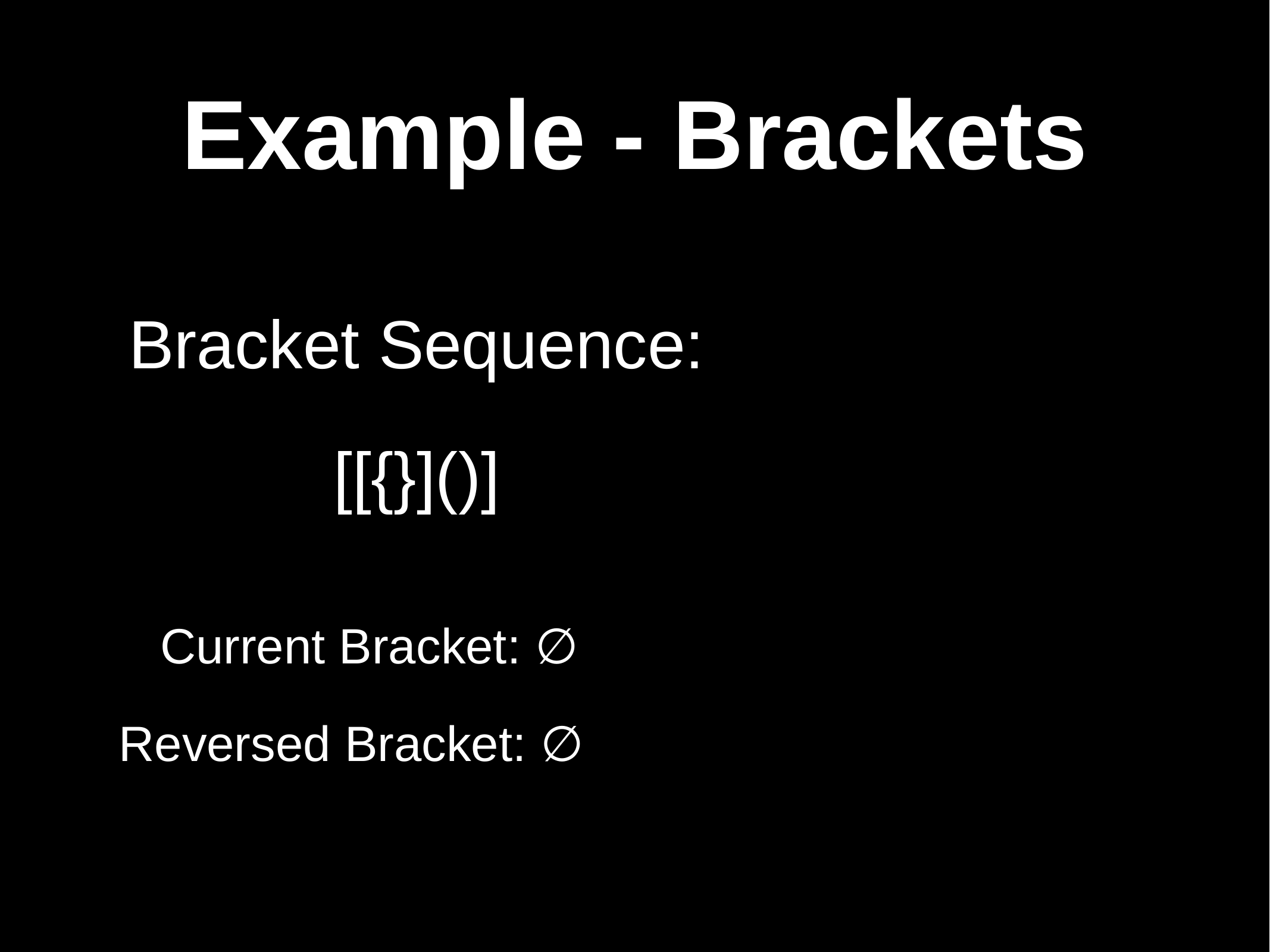

# Example - Brackets
Bracket Sequence:
[[{}]()]
Current Bracket: ∅
Reversed Bracket: ∅